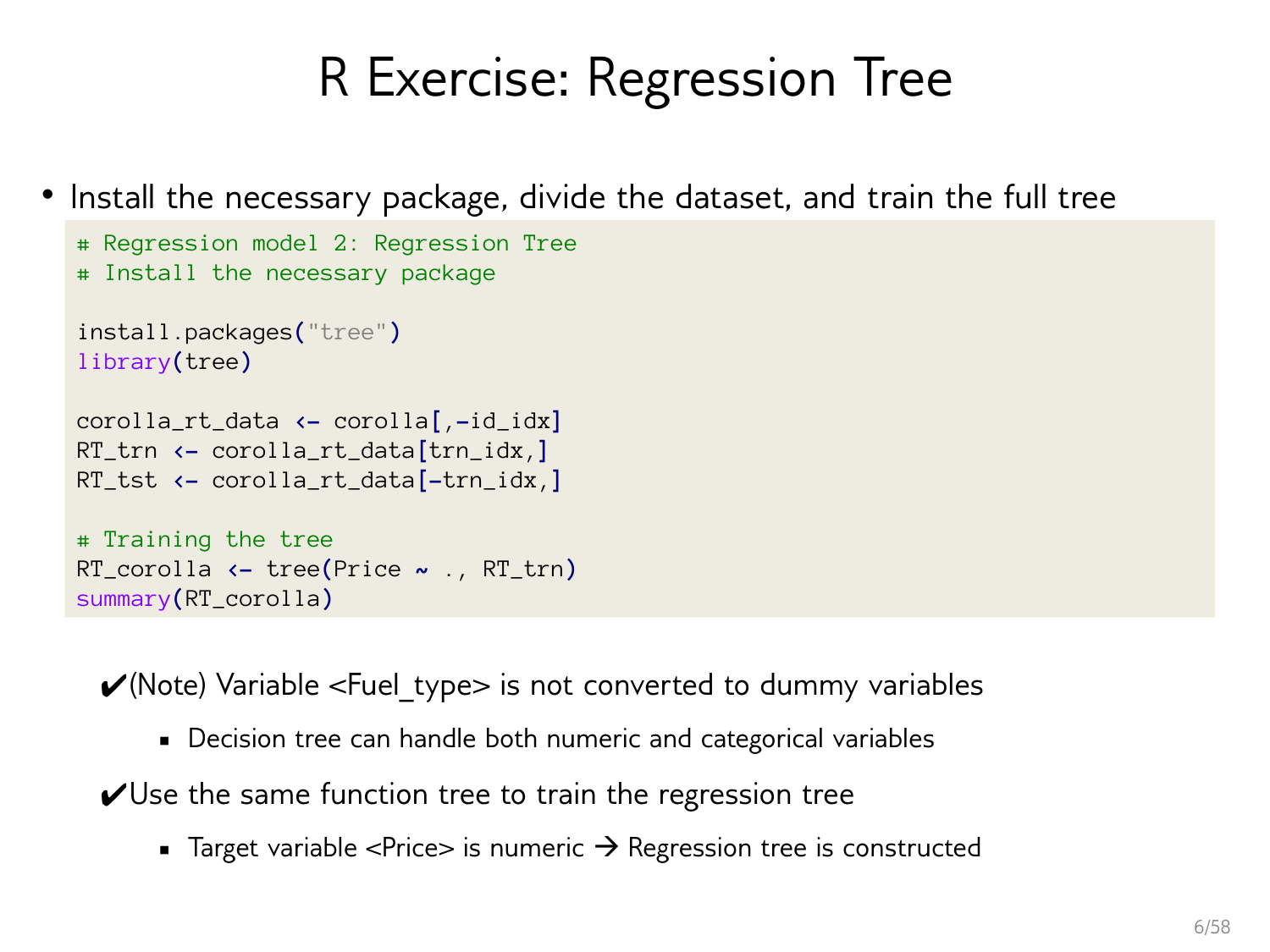

# R Exercise: Regression Tree
Install the necessary package, divide the dataset, and train the full tree

(Note) Variable <Fuel_type> is not converted to dummy variables
Decision tree can handle both numeric and categorical variables
Use the same function tree to train the regression tree
Target variable <Price> is numeric 🡪 Regression tree is constructed
# Regression model 2: Regression Tree
# Install the necessary package

install.packages("tree")
library(tree)

corolla_rt_data <- corolla[,-id_idx]
RT_trn <- corolla_rt_data[trn_idx,]
RT_tst <- corolla_rt_data[-trn_idx,]

# Training the tree
RT_corolla <- tree(Price ~ ., RT_trn)
summary(RT_corolla)
6/58